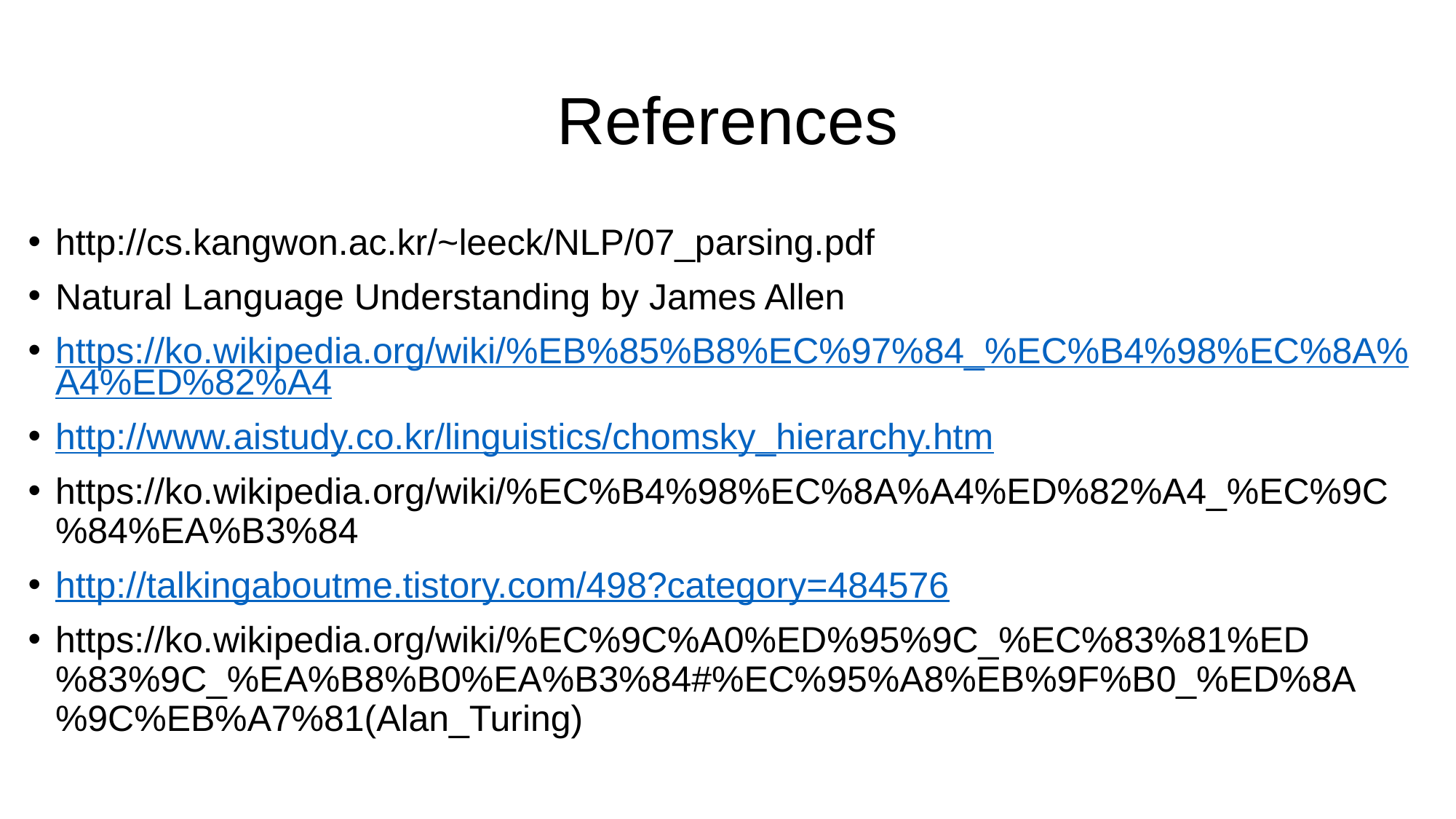

# References
http://cs.kangwon.ac.kr/~leeck/NLP/07_parsing.pdf
Natural Language Understanding by James Allen
https://ko.wikipedia.org/wiki/%EB%85%B8%EC%97%84_%EC%B4%98%EC%8A%A4%ED%82%A4
http://www.aistudy.co.kr/linguistics/chomsky_hierarchy.htm
https://ko.wikipedia.org/wiki/%EC%B4%98%EC%8A%A4%ED%82%A4_%EC%9C%84%EA%B3%84
http://talkingaboutme.tistory.com/498?category=484576
https://ko.wikipedia.org/wiki/%EC%9C%A0%ED%95%9C_%EC%83%81%ED%83%9C_%EA%B8%B0%EA%B3%84#%EC%95%A8%EB%9F%B0_%ED%8A%9C%EB%A7%81(Alan_Turing)